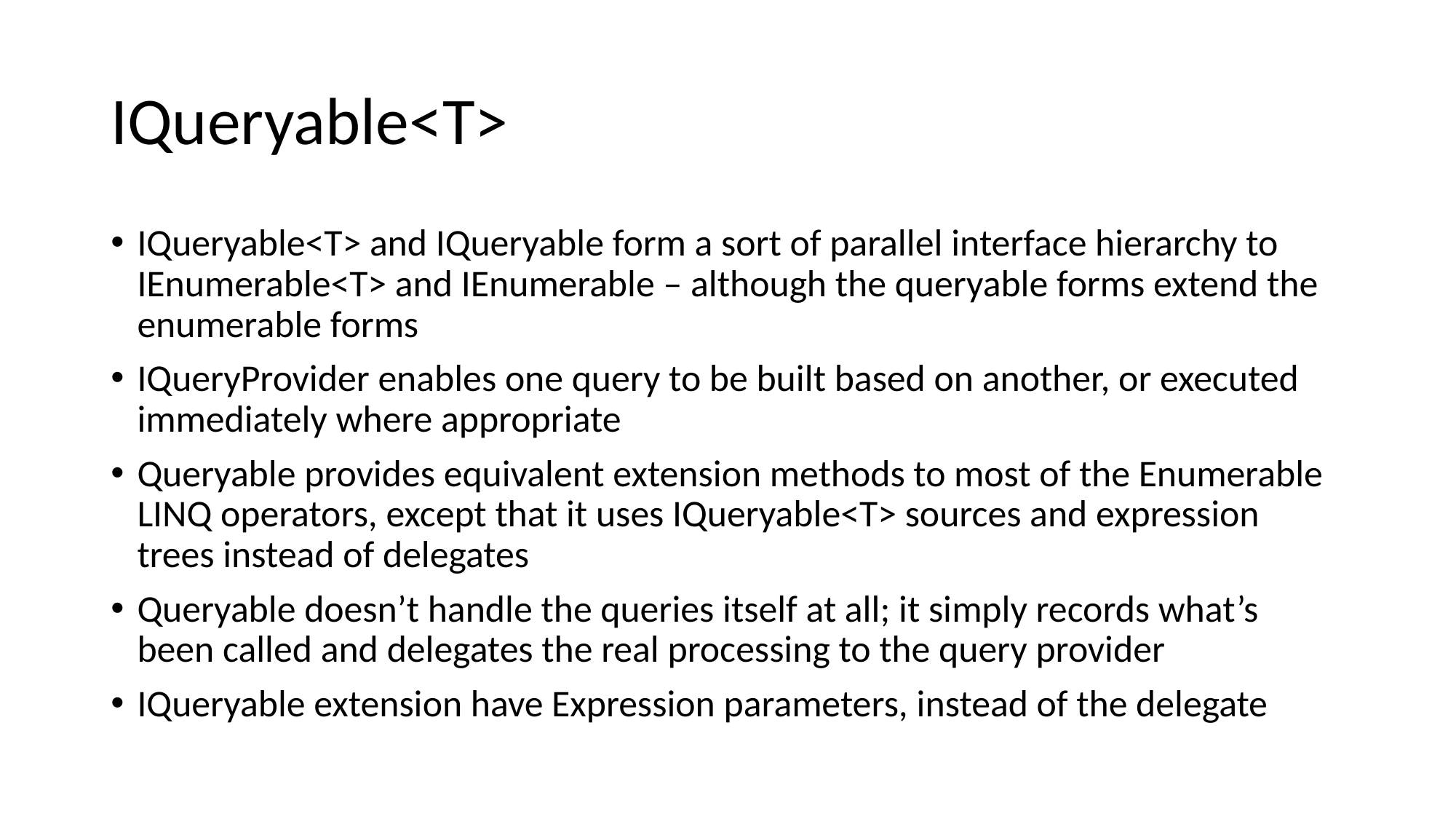

# IQueryable<T>
IQueryable<T> and IQueryable form a sort of parallel interface hierarchy to IEnumerable<T> and IEnumerable – although the queryable forms extend the enumerable forms
IQueryProvider enables one query to be built based on another, or executed immediately where appropriate
Queryable provides equivalent extension methods to most of the Enumerable LINQ operators, except that it uses IQueryable<T> sources and expression trees instead of delegates
Queryable doesn’t handle the queries itself at all; it simply records what’s been called and delegates the real processing to the query provider
IQueryable extension have Expression parameters, instead of the delegate